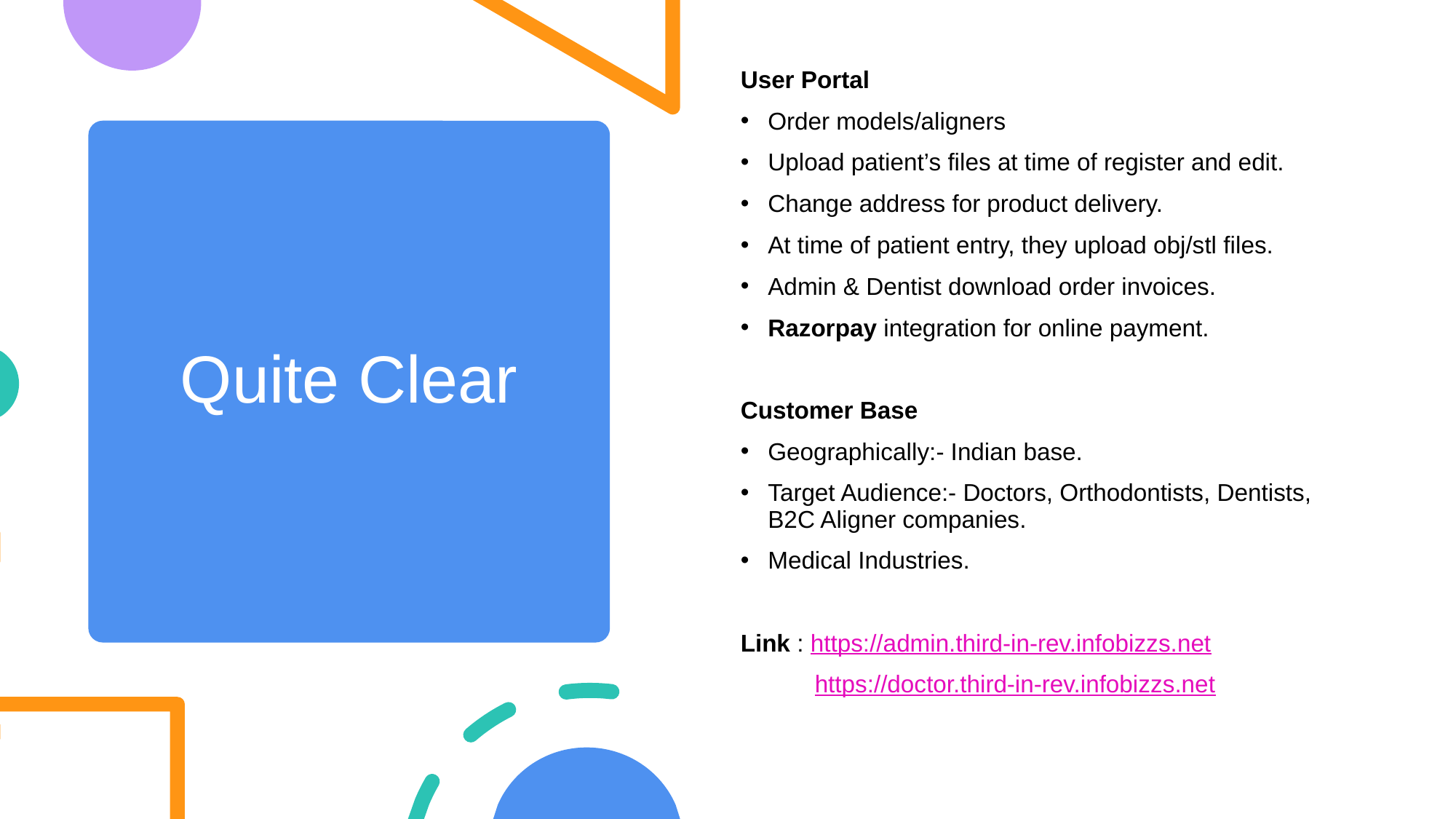

User Portal
Order models/aligners
Upload patient’s files at time of register and edit.
Change address for product delivery.
At time of patient entry, they upload obj/stl files.
Admin & Dentist download order invoices.
Razorpay integration for online payment.

Customer Base
Geographically:- Indian base.
Target Audience:- Doctors, Orthodontists, Dentists, B2C Aligner companies.
Medical Industries.

Link : https://admin.third-in-rev.infobizzs.net
           https://doctor.third-in-rev.infobizzs.net

# Quite Clear